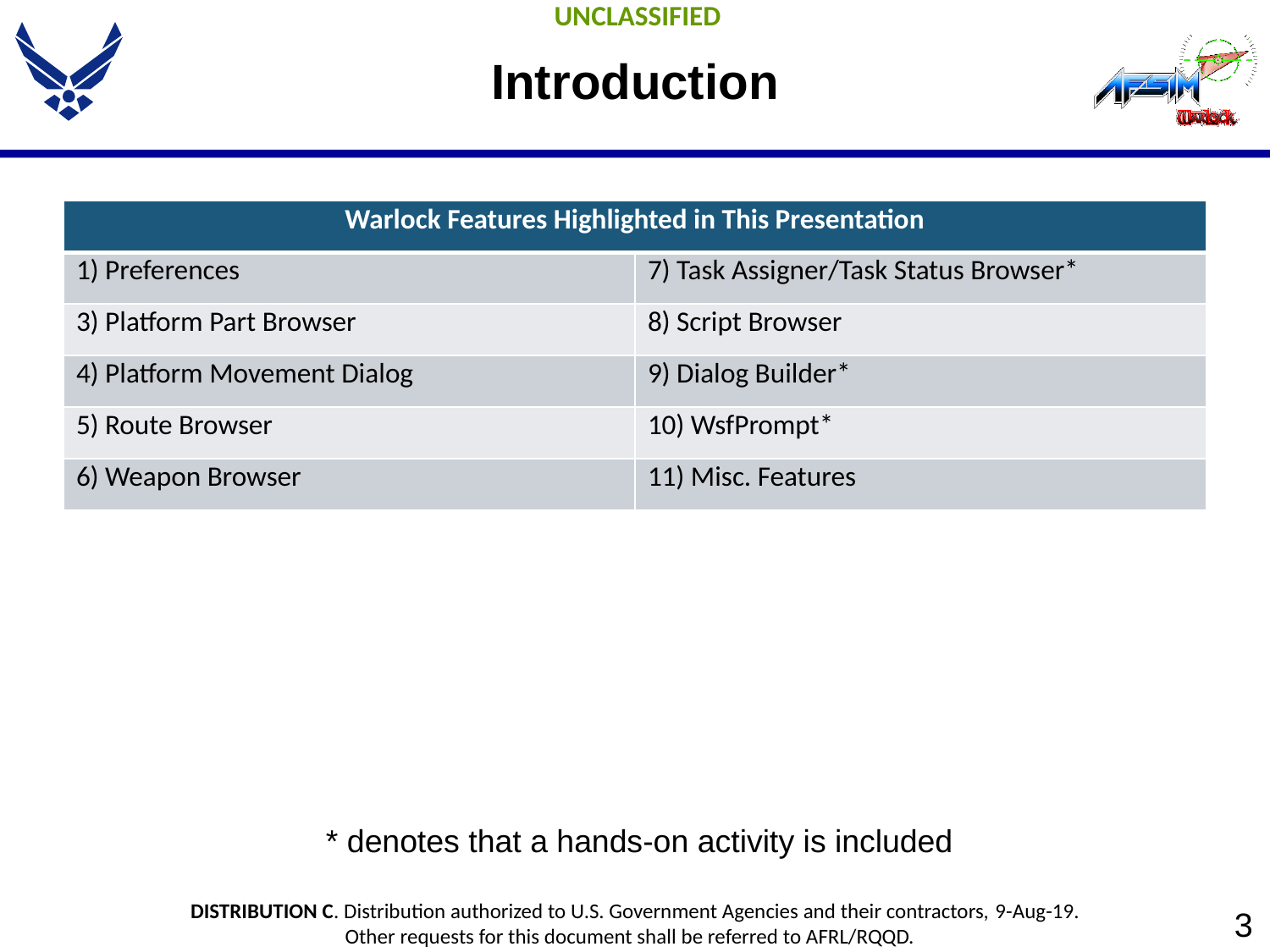

# Introduction
| Warlock Features Highlighted in This Presentation |  |
| --- | --- |
| 1) Preferences | 7) Task Assigner/Task Status Browser\* |
| 3) Platform Part Browser | 8) Script Browser |
| 4) Platform Movement Dialog | 9) Dialog Builder\* |
| 5) Route Browser | 10) WsfPrompt\* |
| 6) Weapon Browser | 11) Misc. Features |
 * denotes that a hands-on activity is included